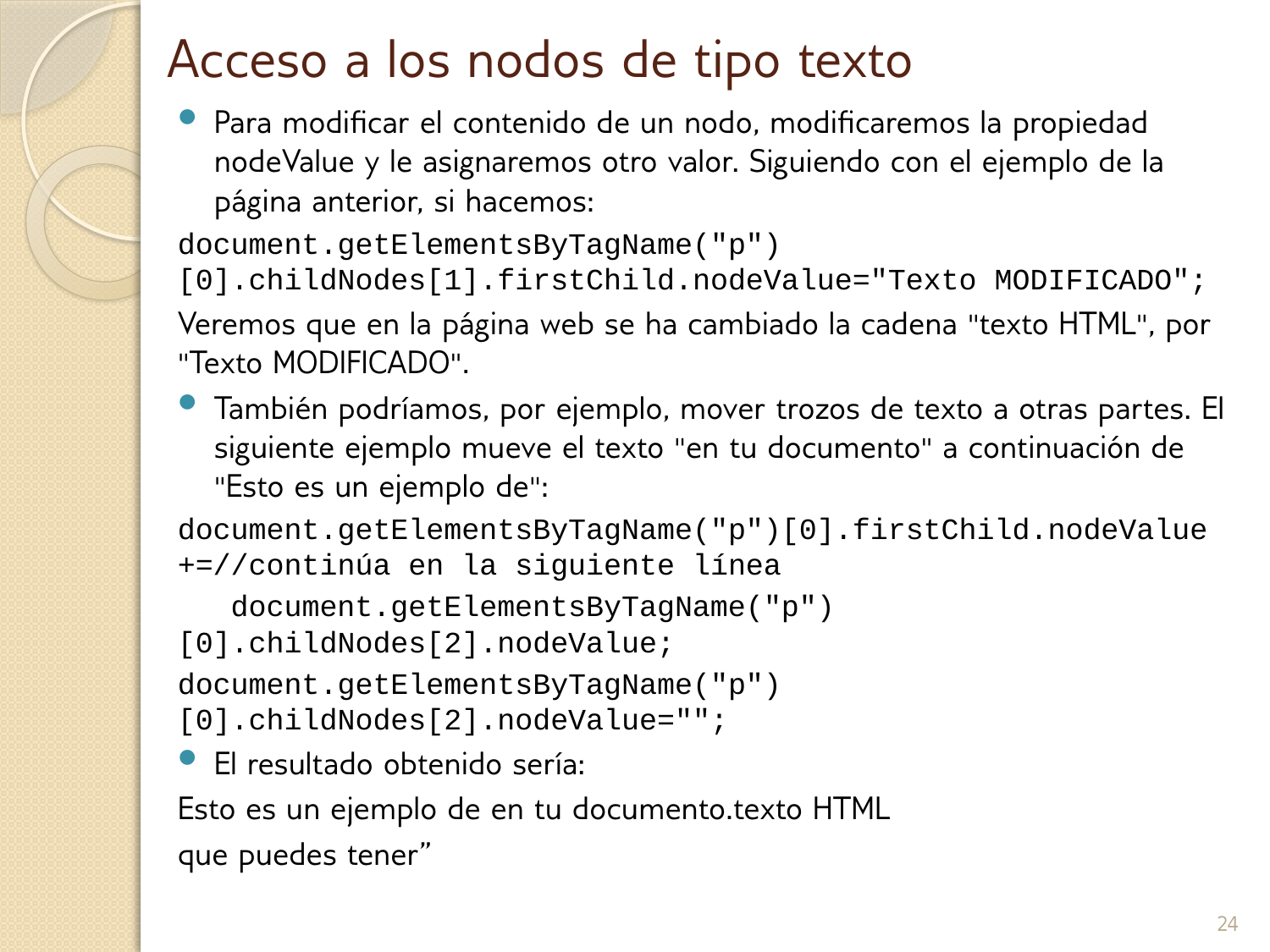

Acceso a los nodos de tipo texto
Para modificar el contenido de un nodo, modificaremos la propiedad nodeValue y le asignaremos otro valor. Siguiendo con el ejemplo de la página anterior, si hacemos:
document.getElementsByTagName("p")[0].childNodes[1].firstChild.nodeValue="Texto MODIFICADO";
Veremos que en la página web se ha cambiado la cadena "texto HTML", por "Texto MODIFICADO".
También podríamos, por ejemplo, mover trozos de texto a otras partes. El siguiente ejemplo mueve el texto "en tu documento" a continuación de "Esto es un ejemplo de":
document.getElementsByTagName("p")[0].firstChild.nodeValue +=//continúa en la siguiente línea
   document.getElementsByTagName("p")[0].childNodes[2].nodeValue;
document.getElementsByTagName("p")[0].childNodes[2].nodeValue="";
El resultado obtenido sería:
Esto es un ejemplo de en tu documento.texto HTML
que puedes tener”

24